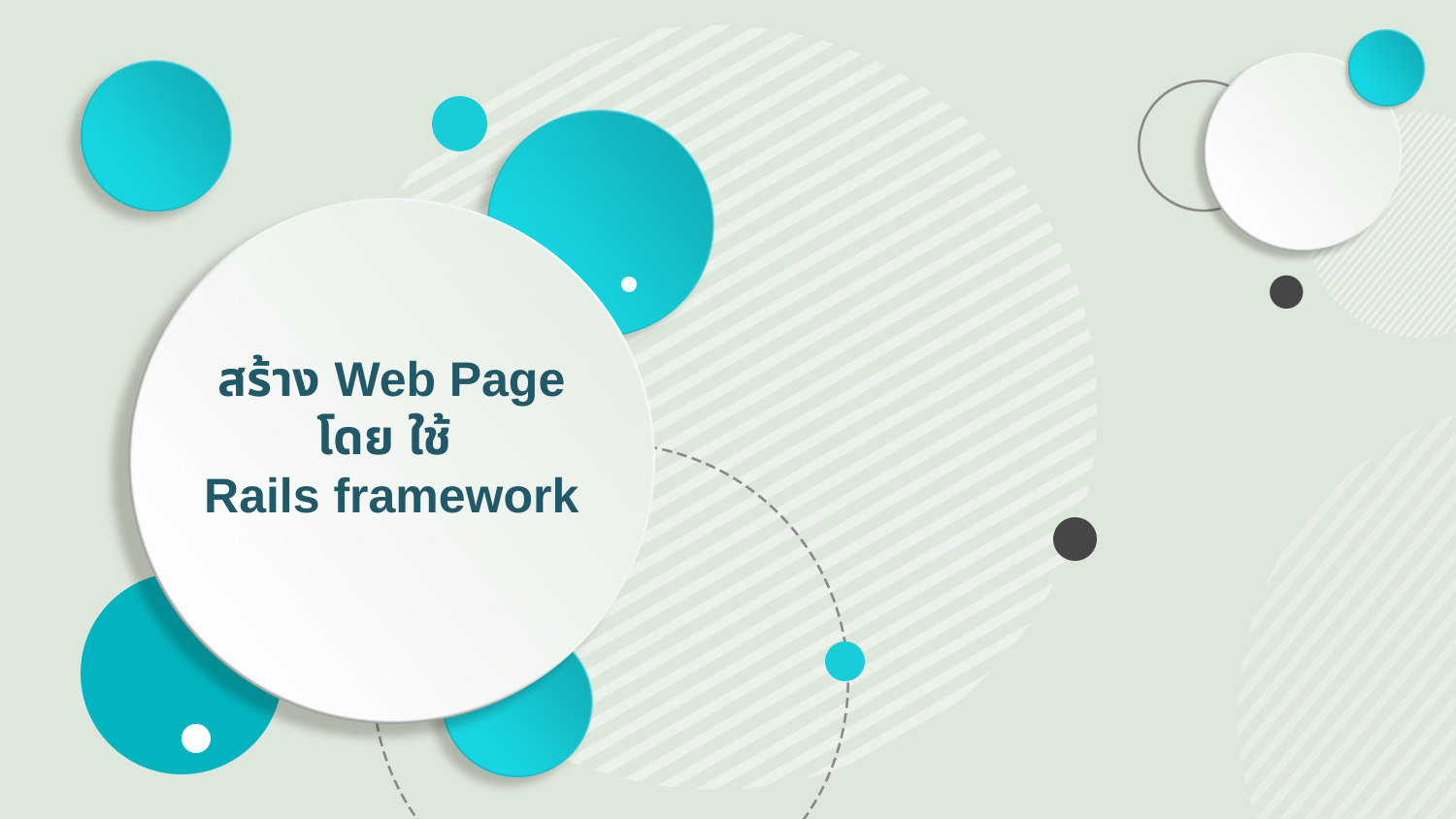

สร้าง Web Page
โดย ใช้
Rails framework